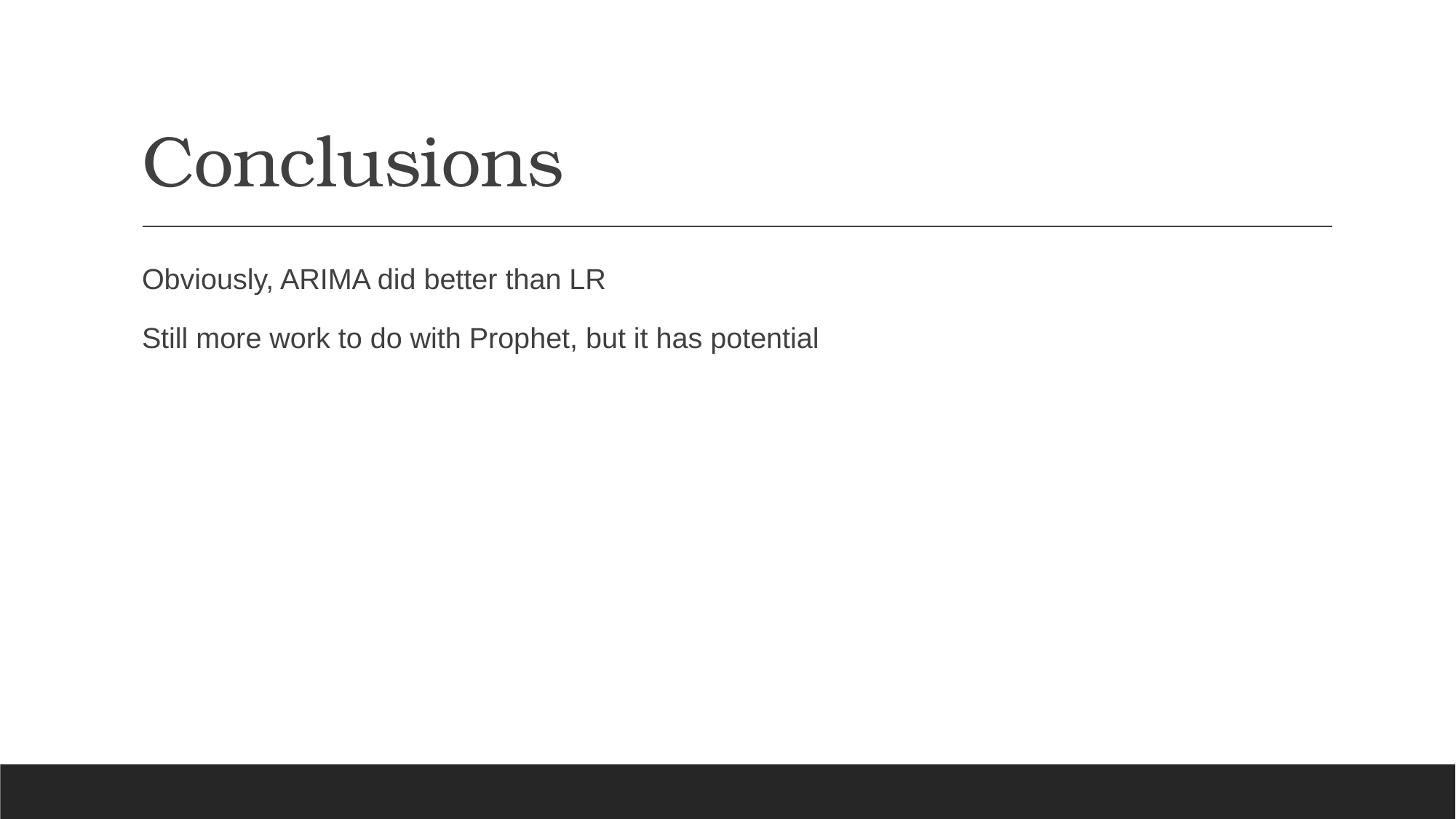

# Conclusions
Obviously, ARIMA did better than LR
Still more work to do with Prophet, but it has potential